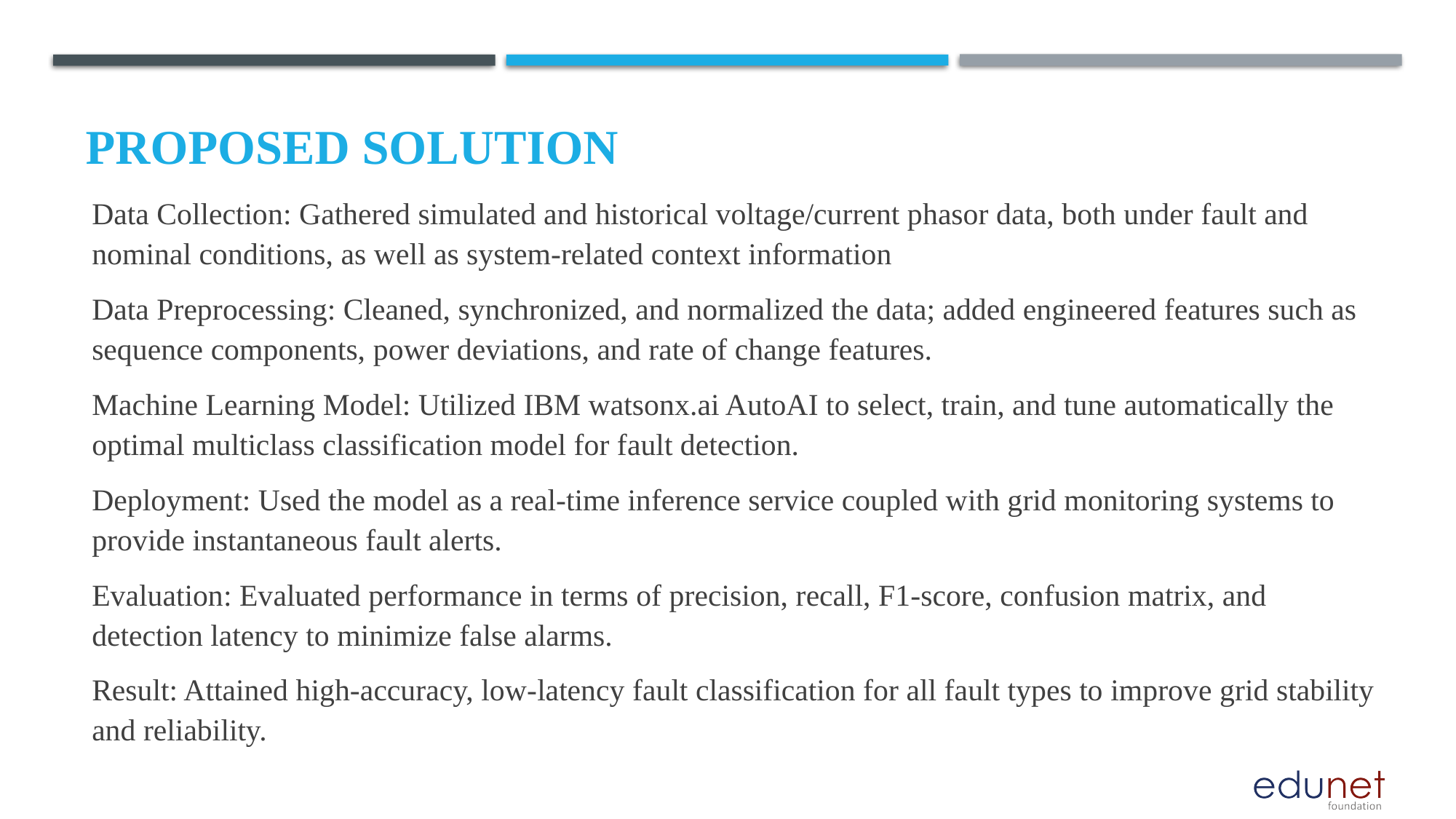

# Proposed Solution
Data Collection: Gathered simulated and historical voltage/current phasor data, both under fault and nominal conditions, as well as system-related context information
Data Preprocessing: Cleaned, synchronized, and normalized the data; added engineered features such as sequence components, power deviations, and rate of change features.
Machine Learning Model: Utilized IBM watsonx.ai AutoAI to select, train, and tune automatically the optimal multiclass classification model for fault detection.
Deployment: Used the model as a real-time inference service coupled with grid monitoring systems to provide instantaneous fault alerts.
Evaluation: Evaluated performance in terms of precision, recall, F1-score, confusion matrix, and detection latency to minimize false alarms.
Result: Attained high-accuracy, low-latency fault classification for all fault types to improve grid stability and reliability.